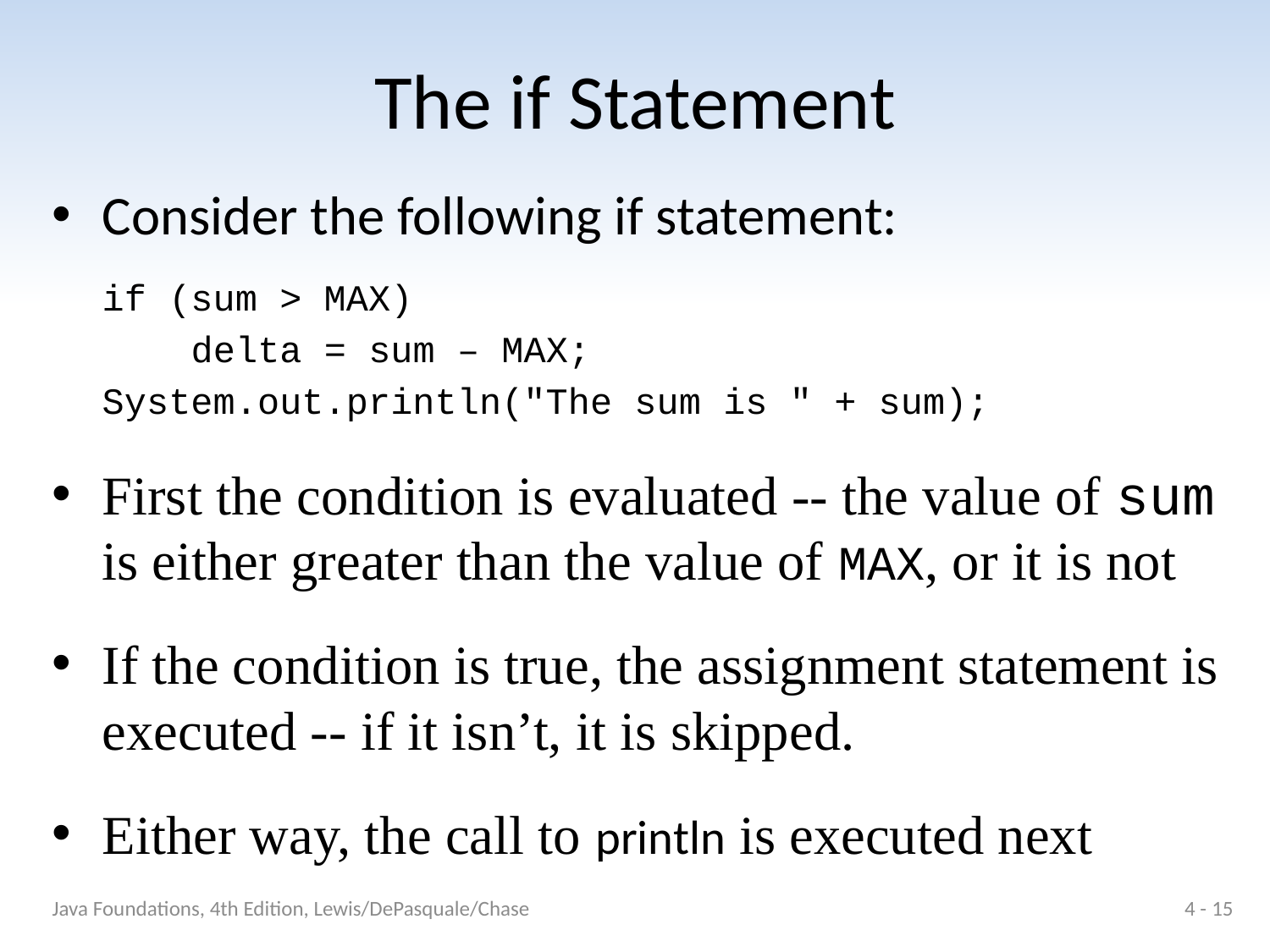

# The if Statement
Consider the following if statement:
	if (sum > MAX)
	    delta = sum – MAX;
	System.out.println("The sum is " + sum);
First the condition is evaluated -- the value of sum is either greater than the value of MAX, or it is not
If the condition is true, the assignment statement is executed -- if it isn’t, it is skipped.
Either way, the call to println is executed next
Java Foundations, 4th Edition, Lewis/DePasquale/Chase
4 - 15